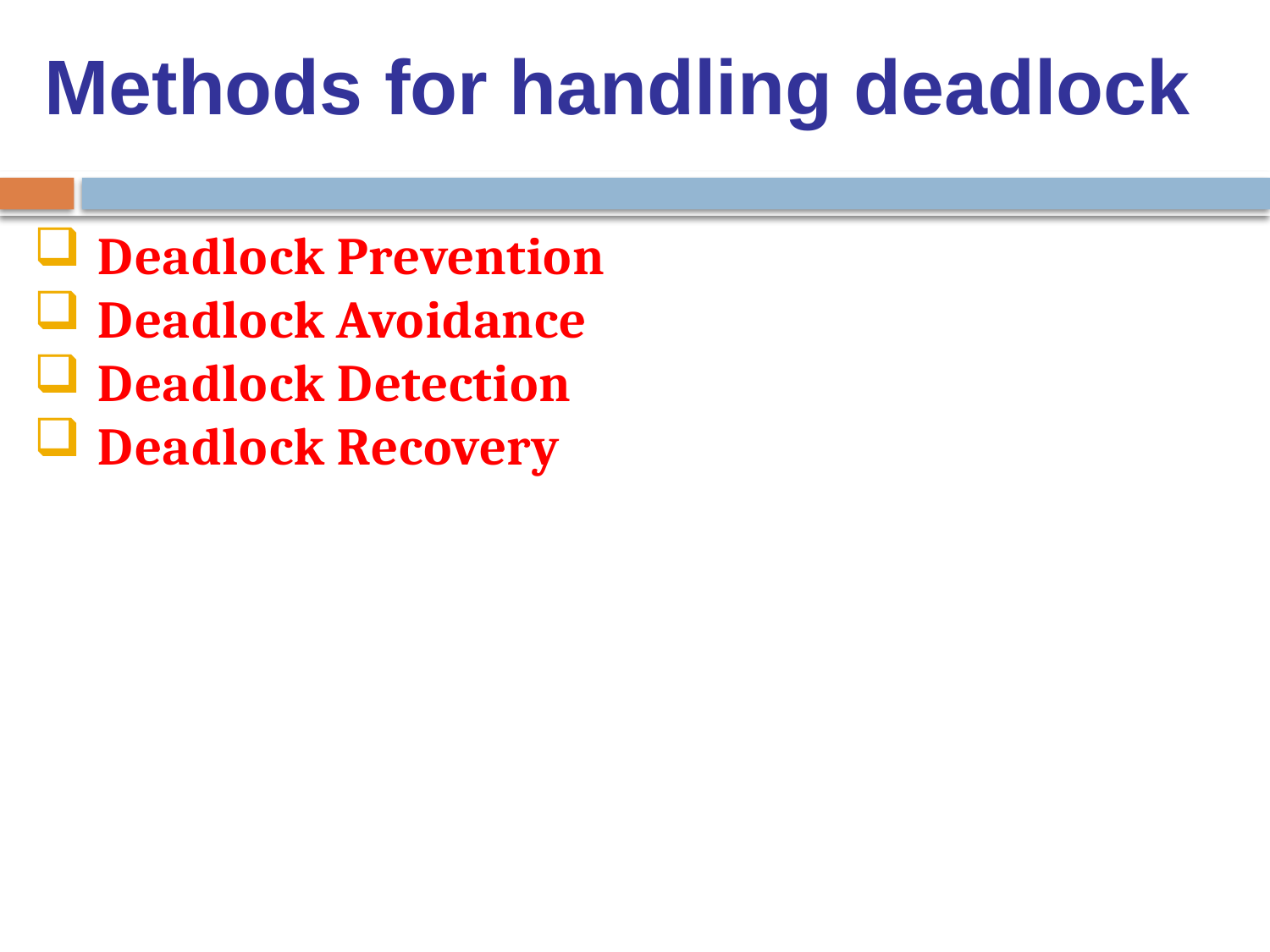

Methods for handling deadlock

Deadlock Prevention
Deadlock Avoidance
Deadlock Detection
Deadlock Recovery